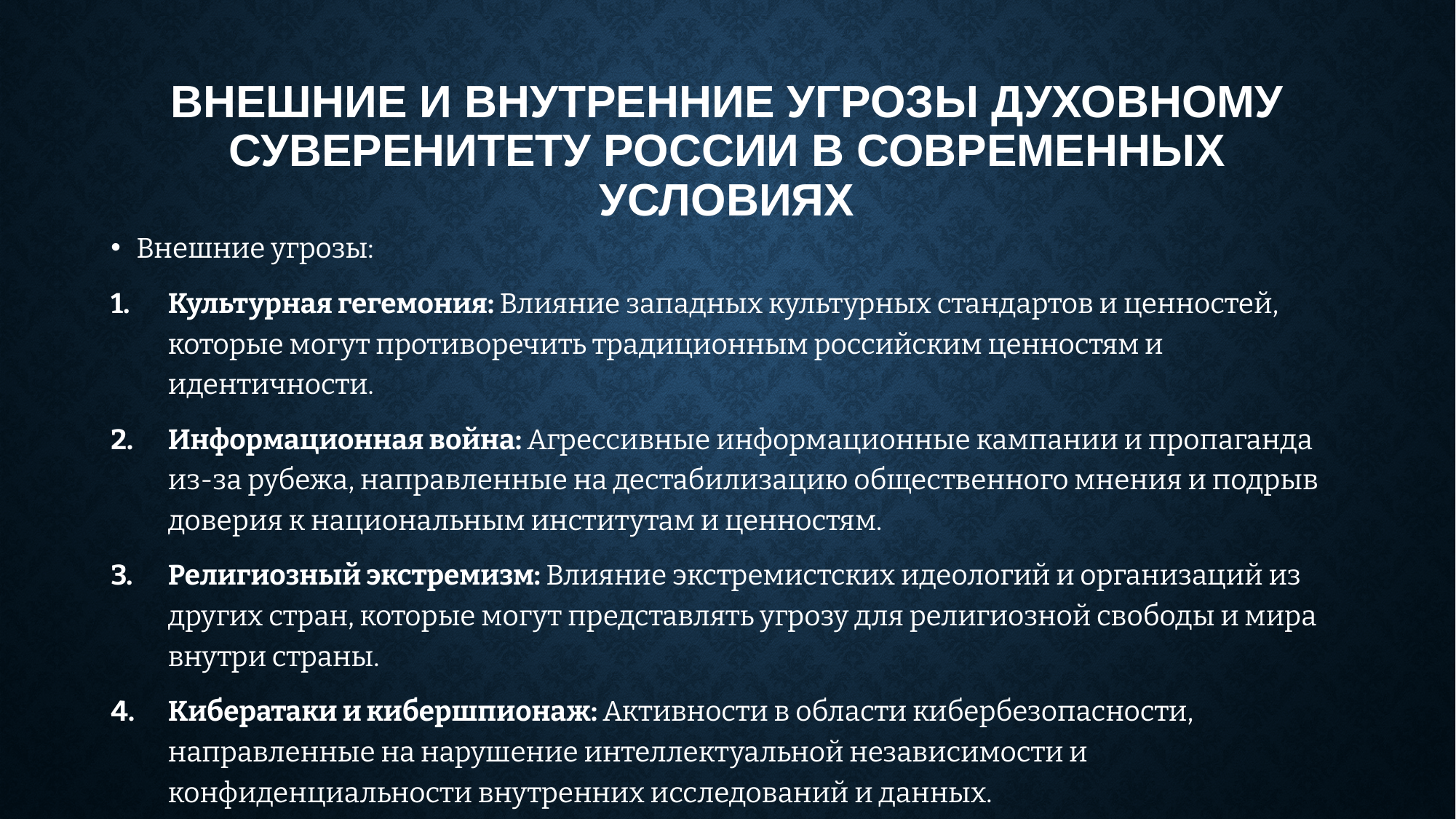

# Внешние и внутренние угрозы духовному суверенитету России в современных условиях
Внешние угрозы:
Культурная гегемония: Влияние западных культурных стандартов и ценностей, которые могут противоречить традиционным российским ценностям и идентичности.
Информационная война: Агрессивные информационные кампании и пропаганда из-за рубежа, направленные на дестабилизацию общественного мнения и подрыв доверия к национальным институтам и ценностям.
Религиозный экстремизм: Влияние экстремистских идеологий и организаций из других стран, которые могут представлять угрозу для религиозной свободы и мира внутри страны.
Кибератаки и кибершпионаж: Активности в области кибербезопасности, направленные на нарушение интеллектуальной независимости и конфиденциальности внутренних исследований и данных.